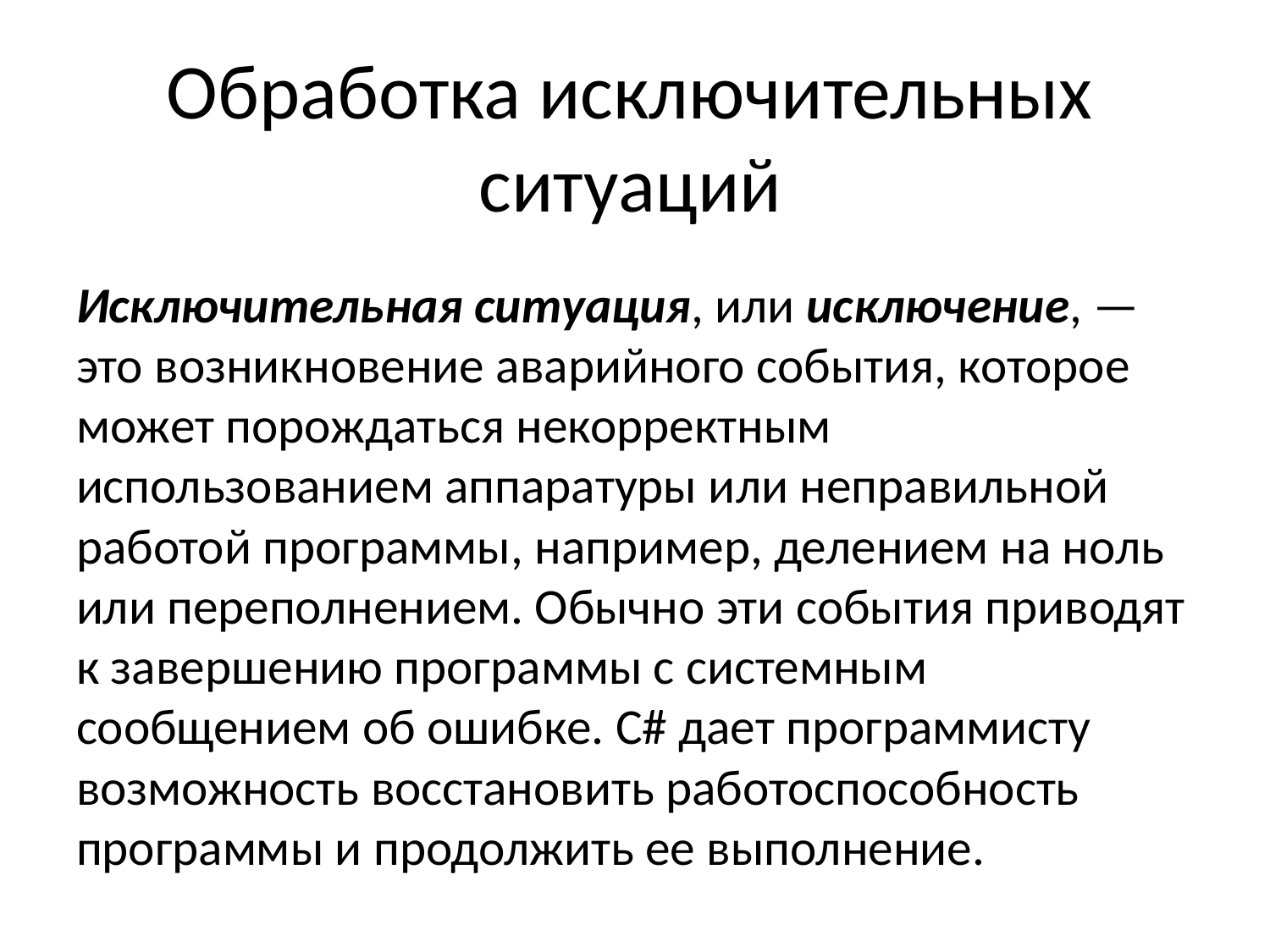

# Обработка исключительных ситуаций
Исключительная ситуация, или исключение, — это возникновение аварийного события, которое может порождаться некорректным использованием аппаратуры или неправильной работой программы, например, делением на ноль или переполнением. Обычно эти события приводят к завершению программы с системным сообщением об ошибке. С# дает программисту возможность восстановить работоспособность программы и продолжить ее выполнение.